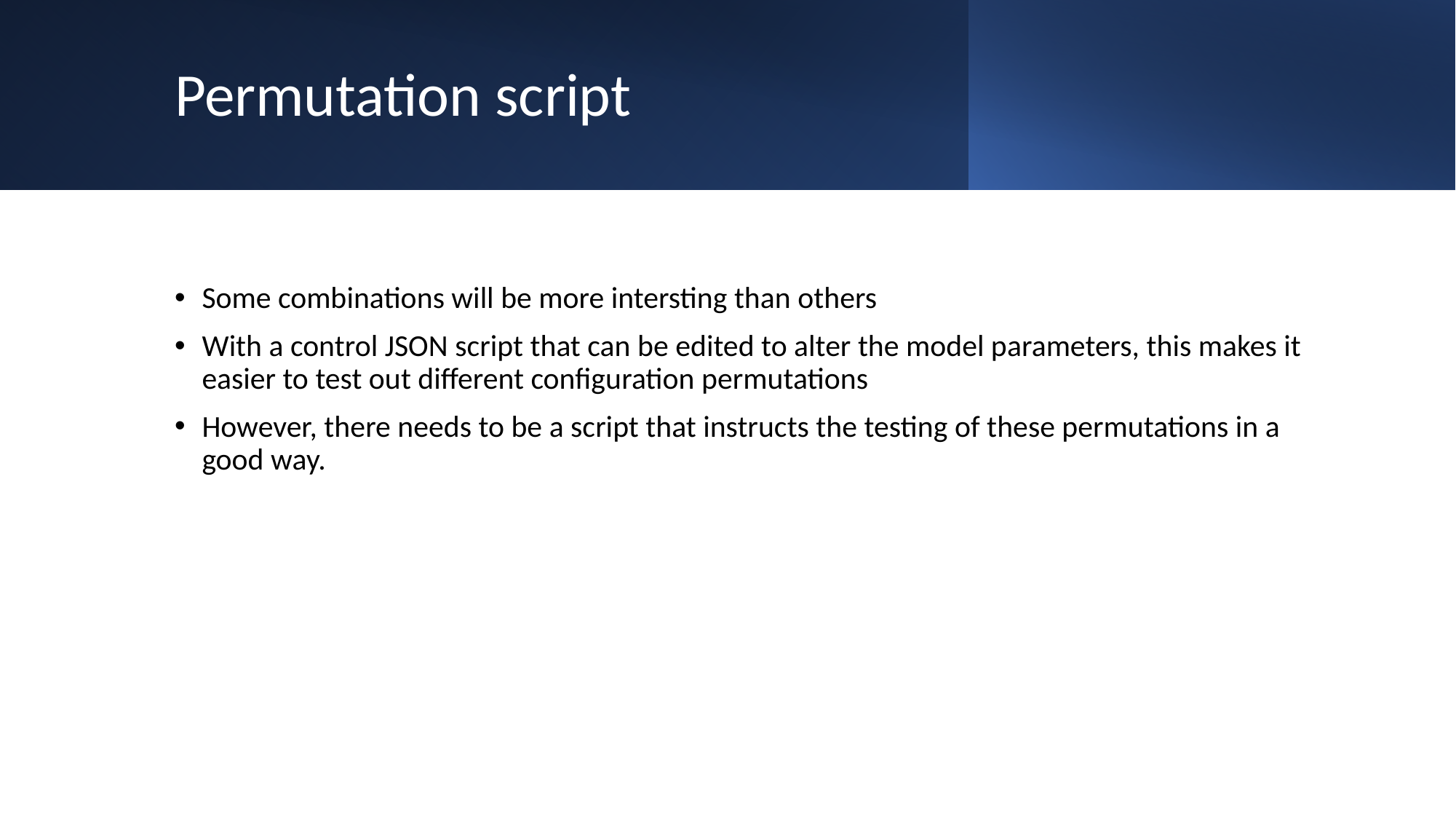

# Permutation script
Some combinations will be more intersting than others
With a control JSON script that can be edited to alter the model parameters, this makes it easier to test out different configuration permutations
However, there needs to be a script that instructs the testing of these permutations in a good way.